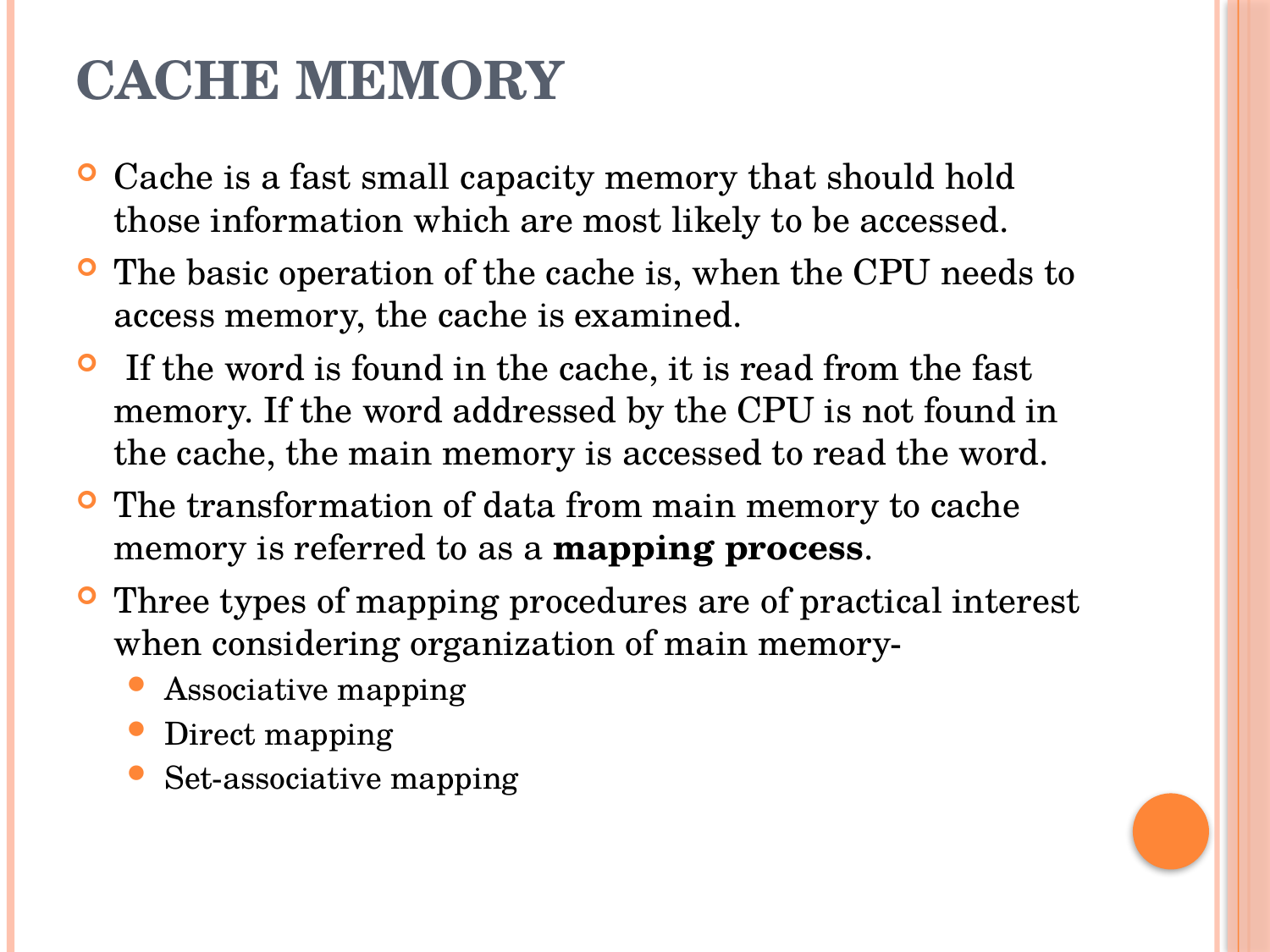

# CACHE MEMORY
Cache is a fast small capacity memory that should hold those information which are most likely to be accessed.
The basic operation of the cache is, when the CPU needs to access memory, the cache is examined.
 If the word is found in the cache, it is read from the fast memory. If the word addressed by the CPU is not found in the cache, the main memory is accessed to read the word.
The transformation of data from main memory to cache memory is referred to as a mapping process.
Three types of mapping procedures are of practical interest when considering organization of main memory-
Associative mapping
Direct mapping
Set-associative mapping